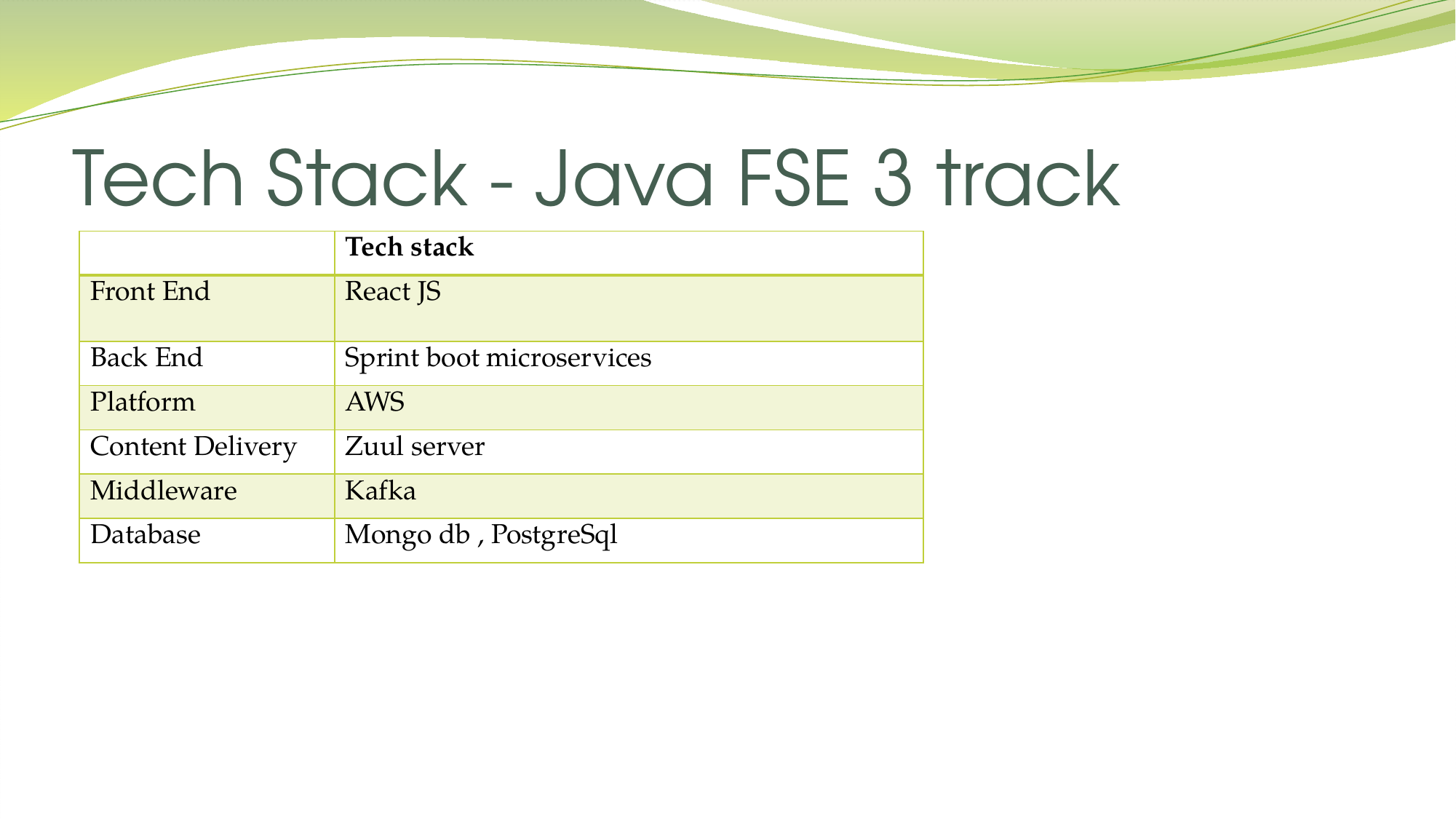

# Tech Stack - Java FSE 3 track
|  | Tech stack |
| --- | --- |
| Front End | React JS |
| Back End | Sprint boot microservices |
| Platform | AWS |
| Content Delivery | Zuul server |
| Middleware | Kafka |
| Database | Mongo db , PostgreSql |